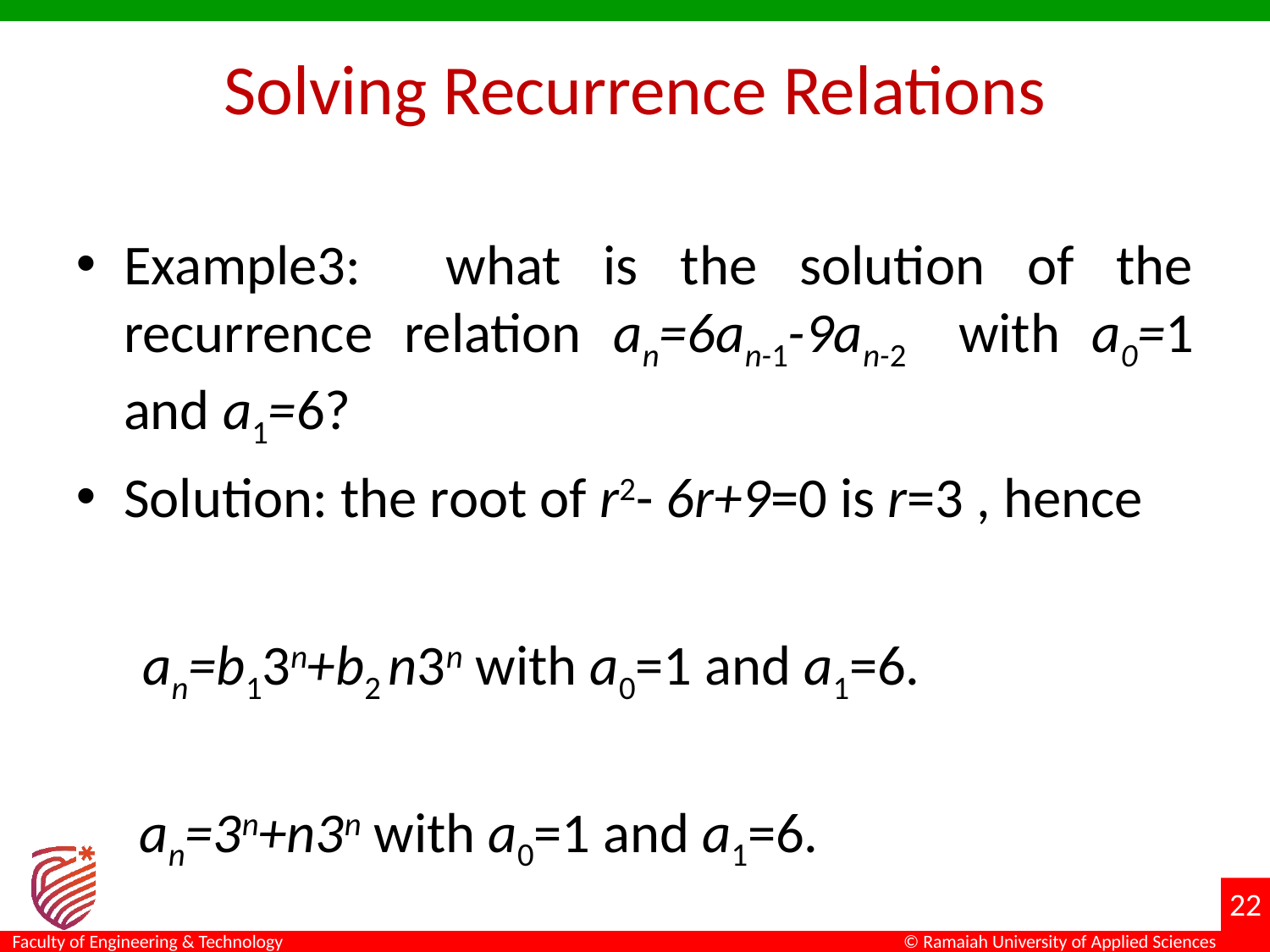

# Solving Recurrence Relations
Example3:  what is the solution of the recurrence relation an=6an-1-9an-2  with a0=1 and a1=6?
Solution: the root of r2- 6r+9=0 is r=3 , hence

         an=b13n+b2 n3n with a0=1 and a1=6.

     an=3n+n3n with a0=1 and a1=6.